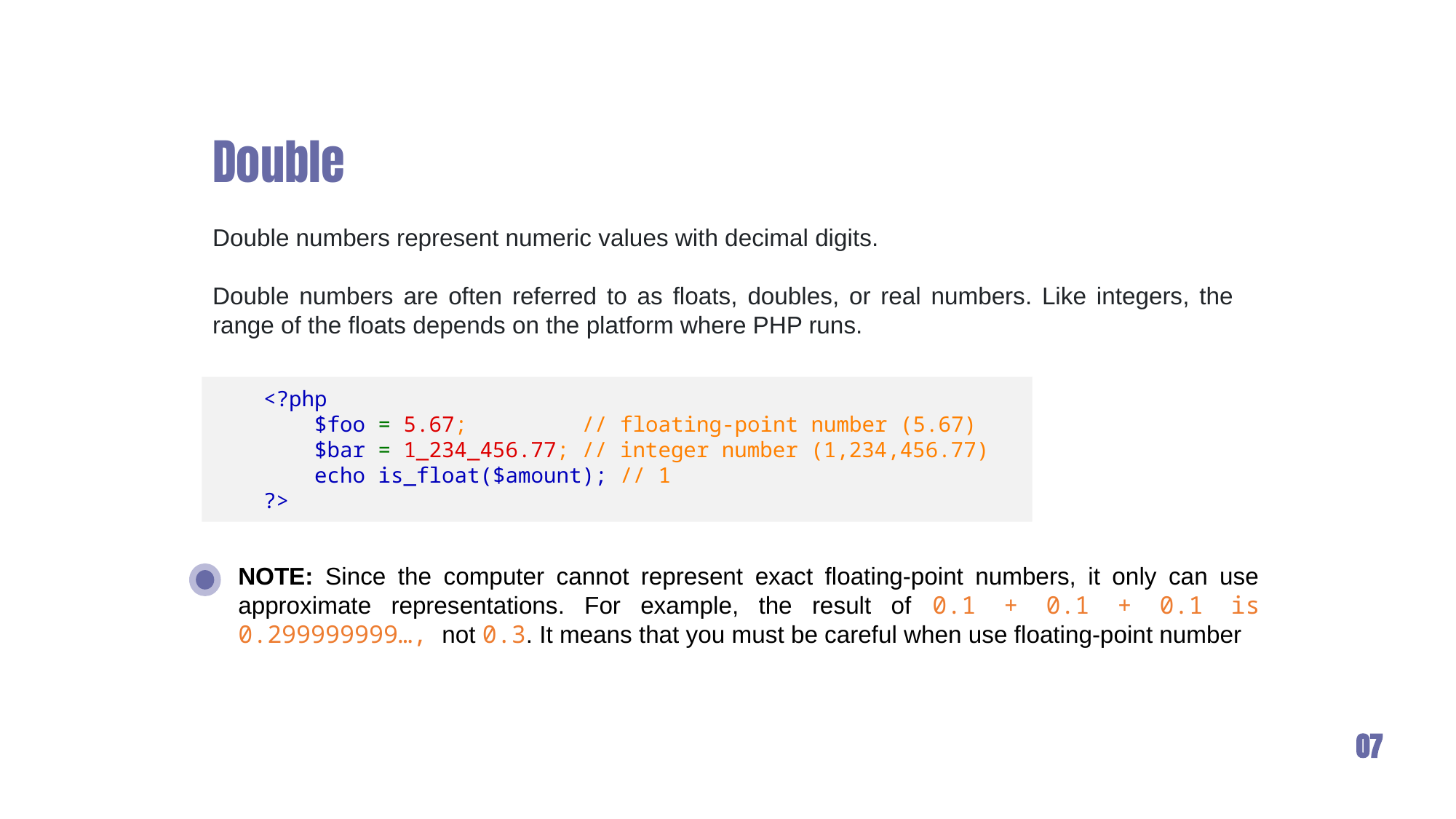

Double
Double numbers represent numeric values with decimal digits.

Double numbers are often referred to as floats, doubles, or real numbers. Like integers, the range of the floats depends on the platform where PHP runs.
    <?php
        $foo = 5.67;         // floating-point number (5.67)
        $bar = 1_234_456.77; // integer number (1,234,456.77)
        echo is_float($amount); // 1
    ?>
NOTE: Since the computer cannot represent exact floating-point numbers, it only can use approximate representations. For example, the result of 0.1 + 0.1 + 0.1 is 0.299999999…, not 0.3. It means that you must be careful when use floating-point number

07